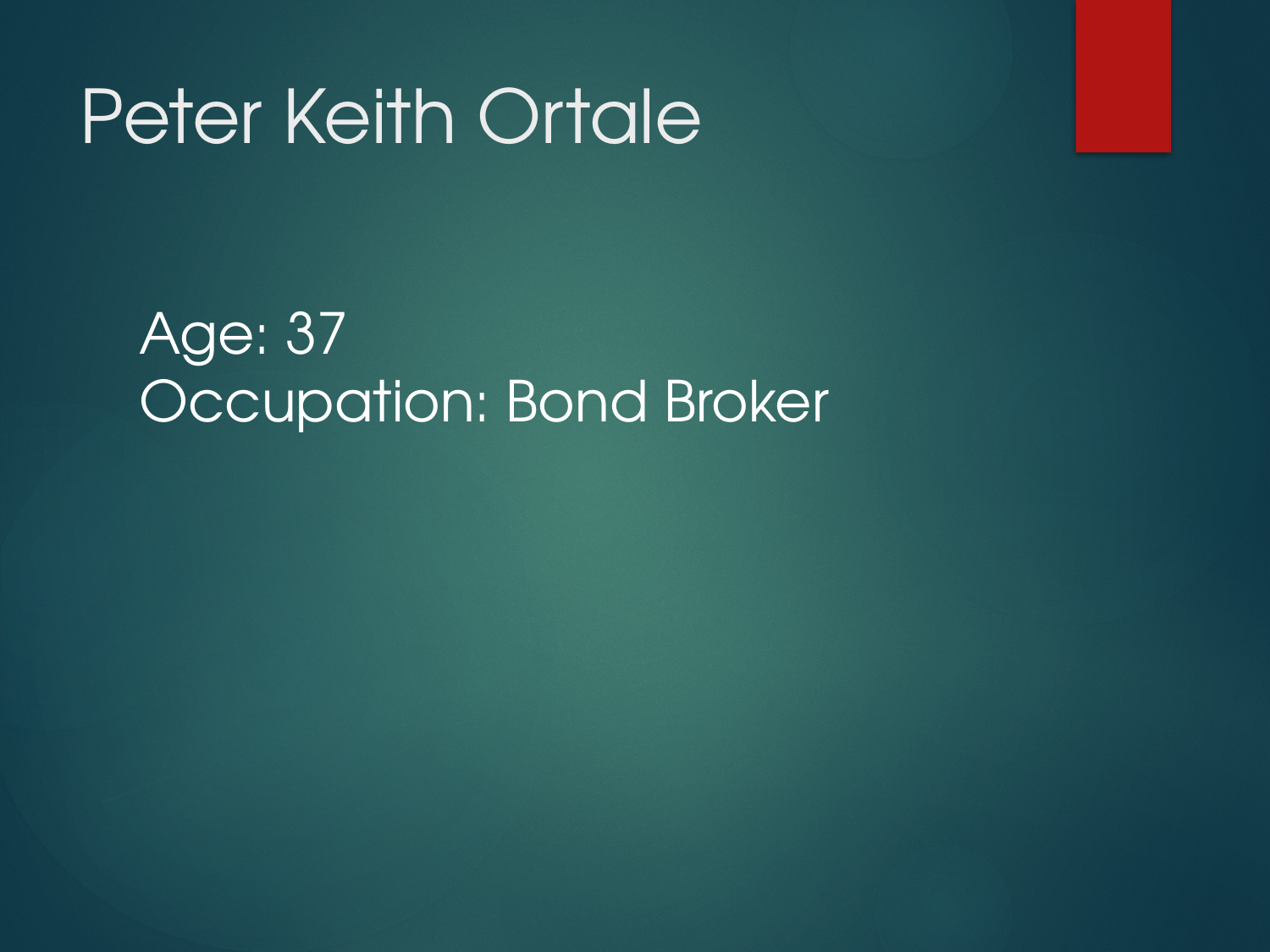

# Peter Keith Ortale

Age: 37
Occupation: Bond Broker